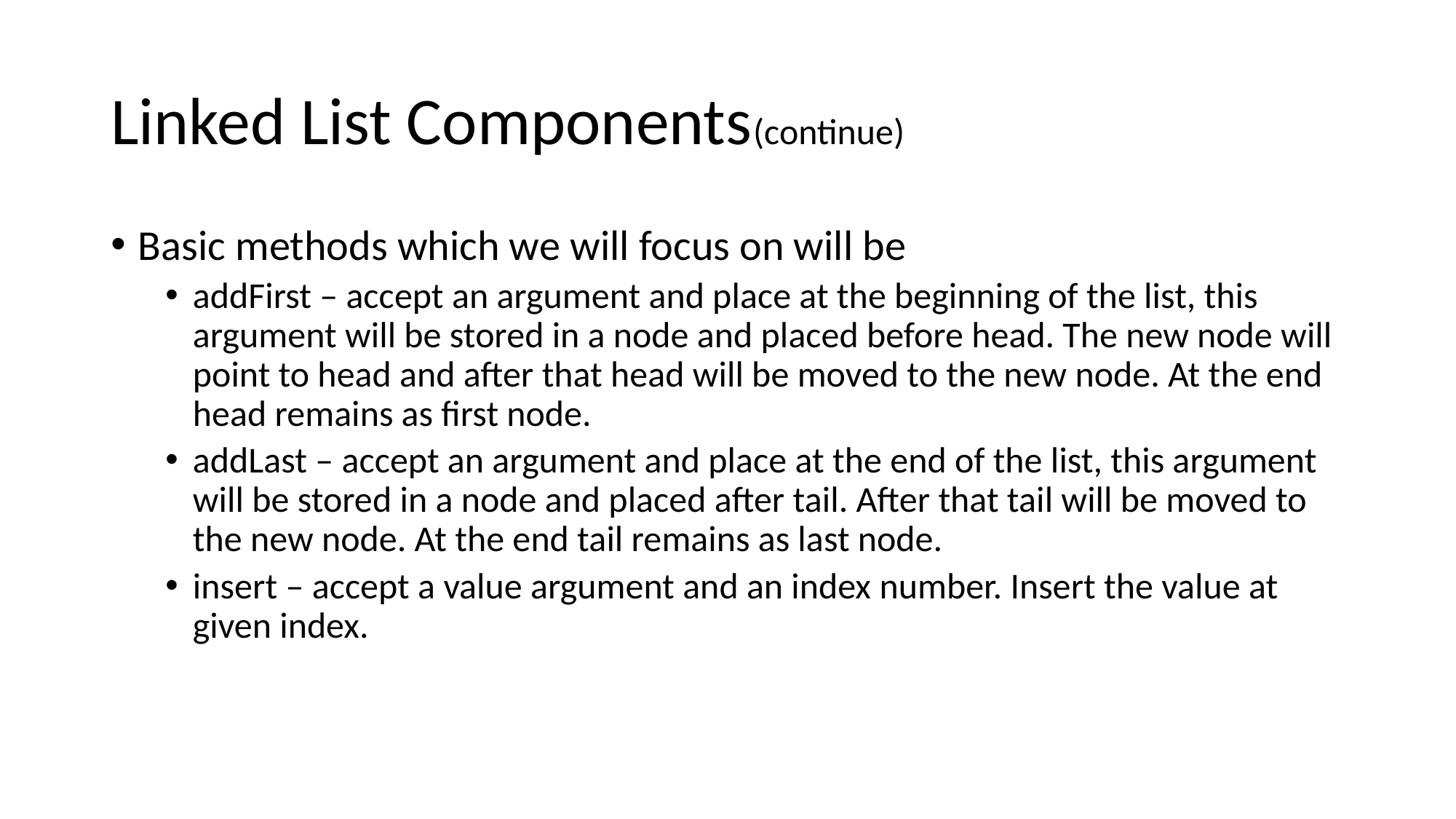

# Linked List Components(continue)
Basic methods which we will focus on will be
addFirst – accept an argument and place at the beginning of the list, this argument will be stored in a node and placed before head. The new node will point to head and after that head will be moved to the new node. At the end head remains as first node.
addLast – accept an argument and place at the end of the list, this argument will be stored in a node and placed after tail. After that tail will be moved to the new node. At the end tail remains as last node.
insert – accept a value argument and an index number. Insert the value at given index.